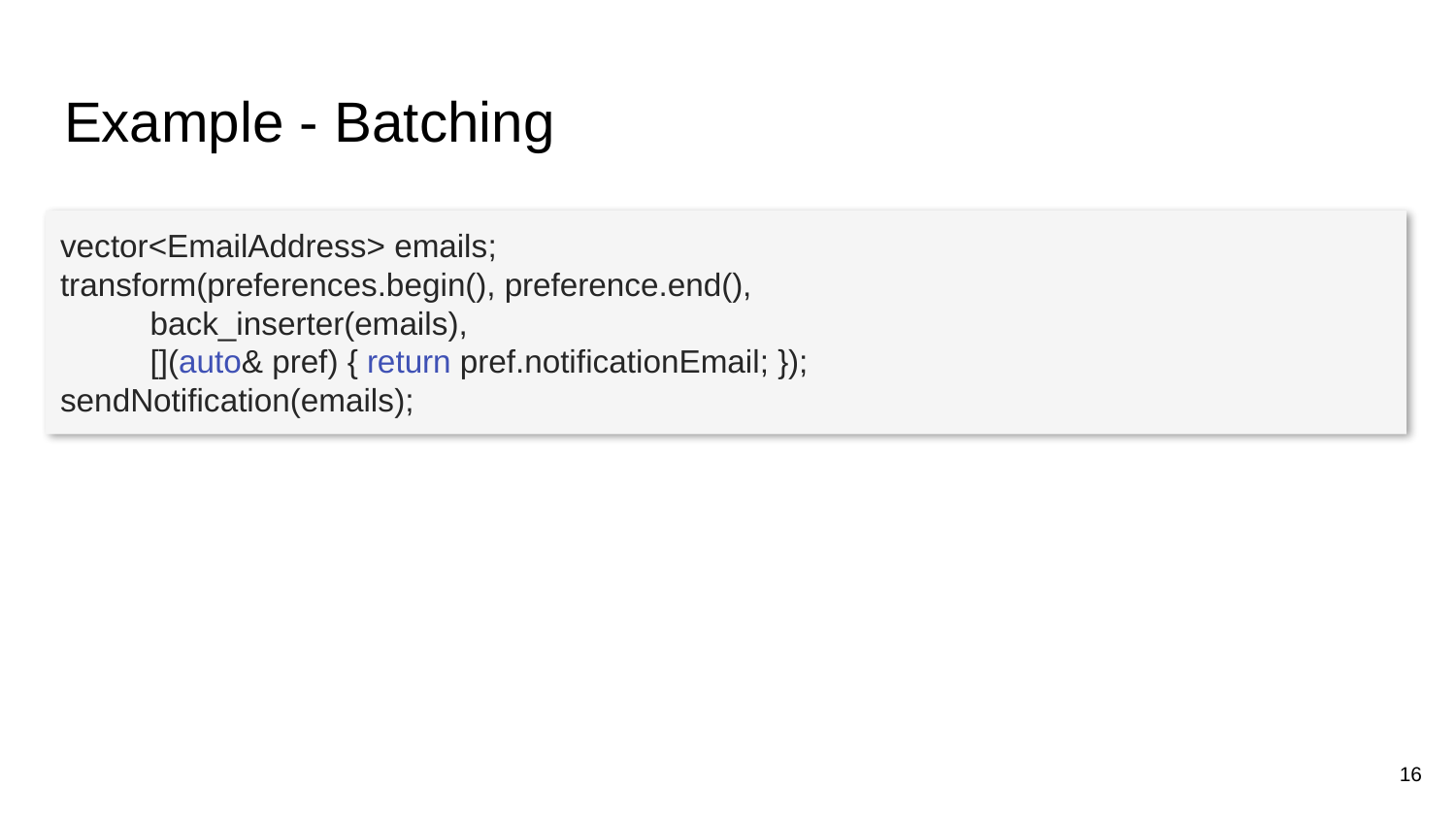

# Example - Batching
vector<EmailAddress> emails;
transform(preferences.begin(), preference.end(),
          back_inserter(emails),
          [](auto& pref) { return pref.notificationEmail; });
sendNotification(emails);
16